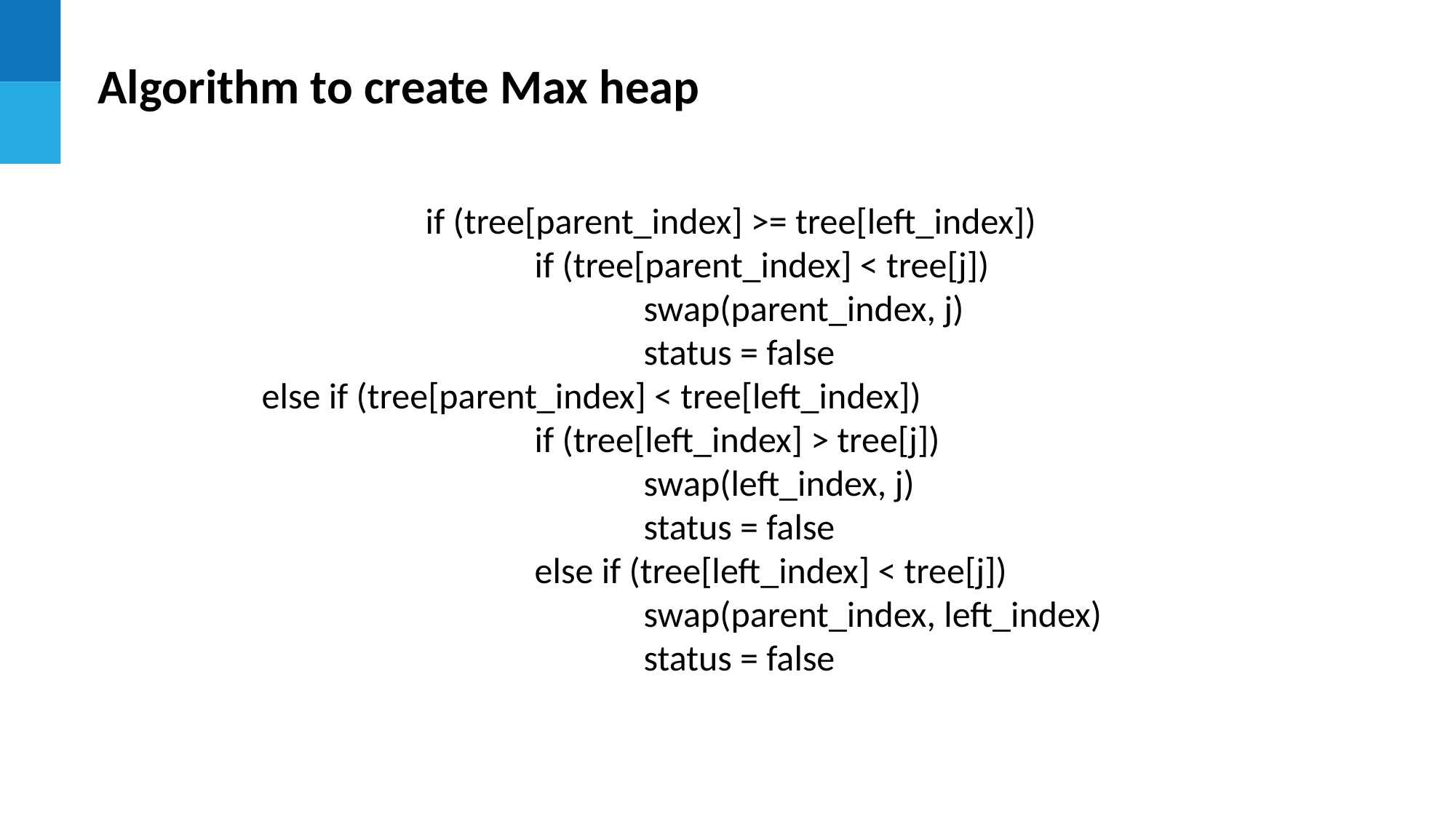

Algorithm to create Max heap
			if (tree[parent_index] >= tree[left_index])
				if (tree[parent_index] < tree[j])
					swap(parent_index, j)
					status = false
else if (tree[parent_index] < tree[left_index])
				if (tree[left_index] > tree[j])
					swap(left_index, j)
					status = false
				else if (tree[left_index] < tree[j])
					swap(parent_index, left_index)
					status = false